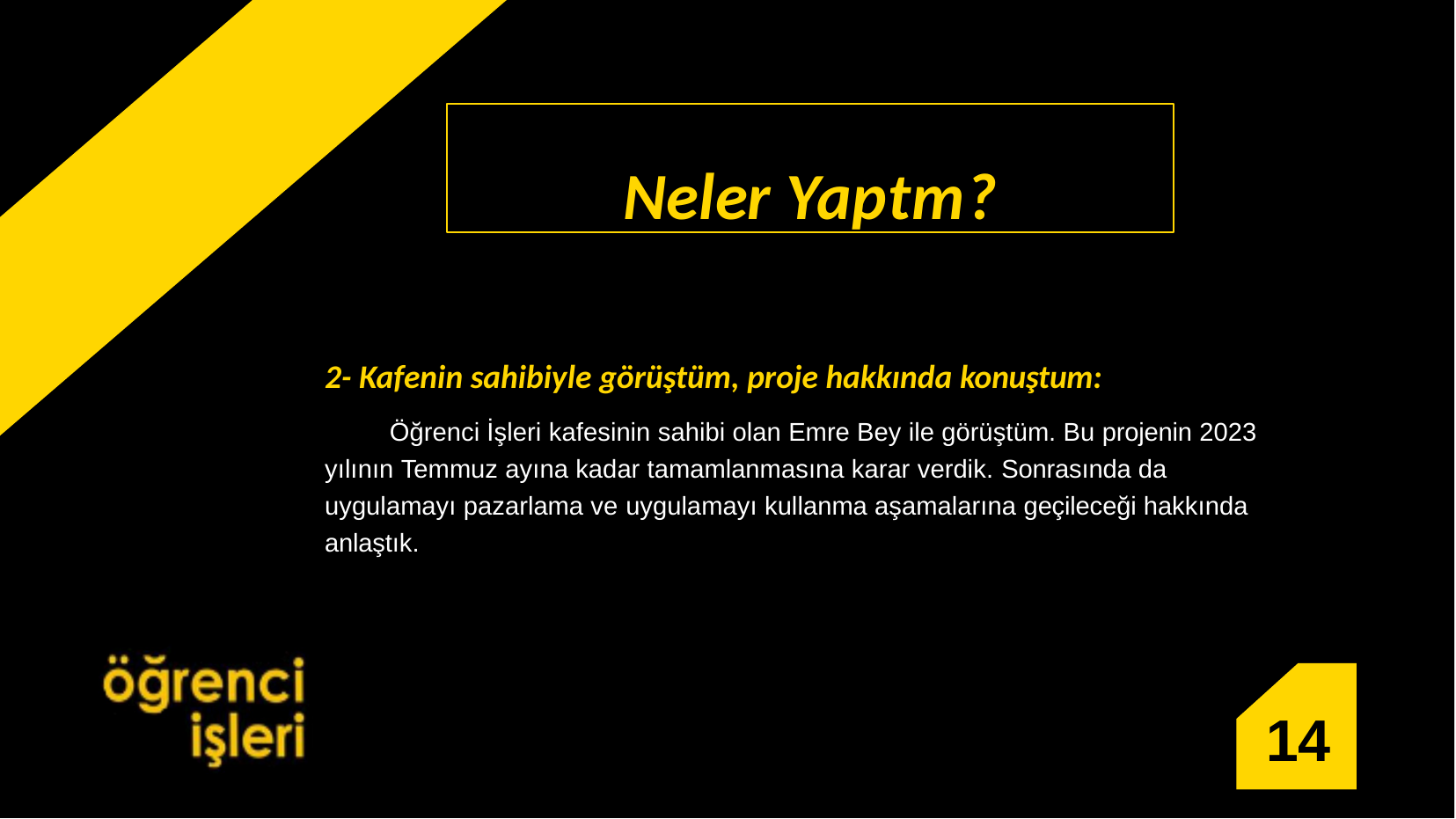

Neler Yaptm?
2- Kafenin sahibiyle görüştüm, proje hakkında konuştum:
Öğrenci İşleri kafesinin sahibi olan Emre Bey ile görüştüm. Bu projenin 2023 yılının Temmuz ayına kadar tamamlanmasına karar verdik. Sonrasında da uygulamayı pazarlama ve uygulamayı kullanma aşamalarına geçileceği hakkında anlaştık.
14